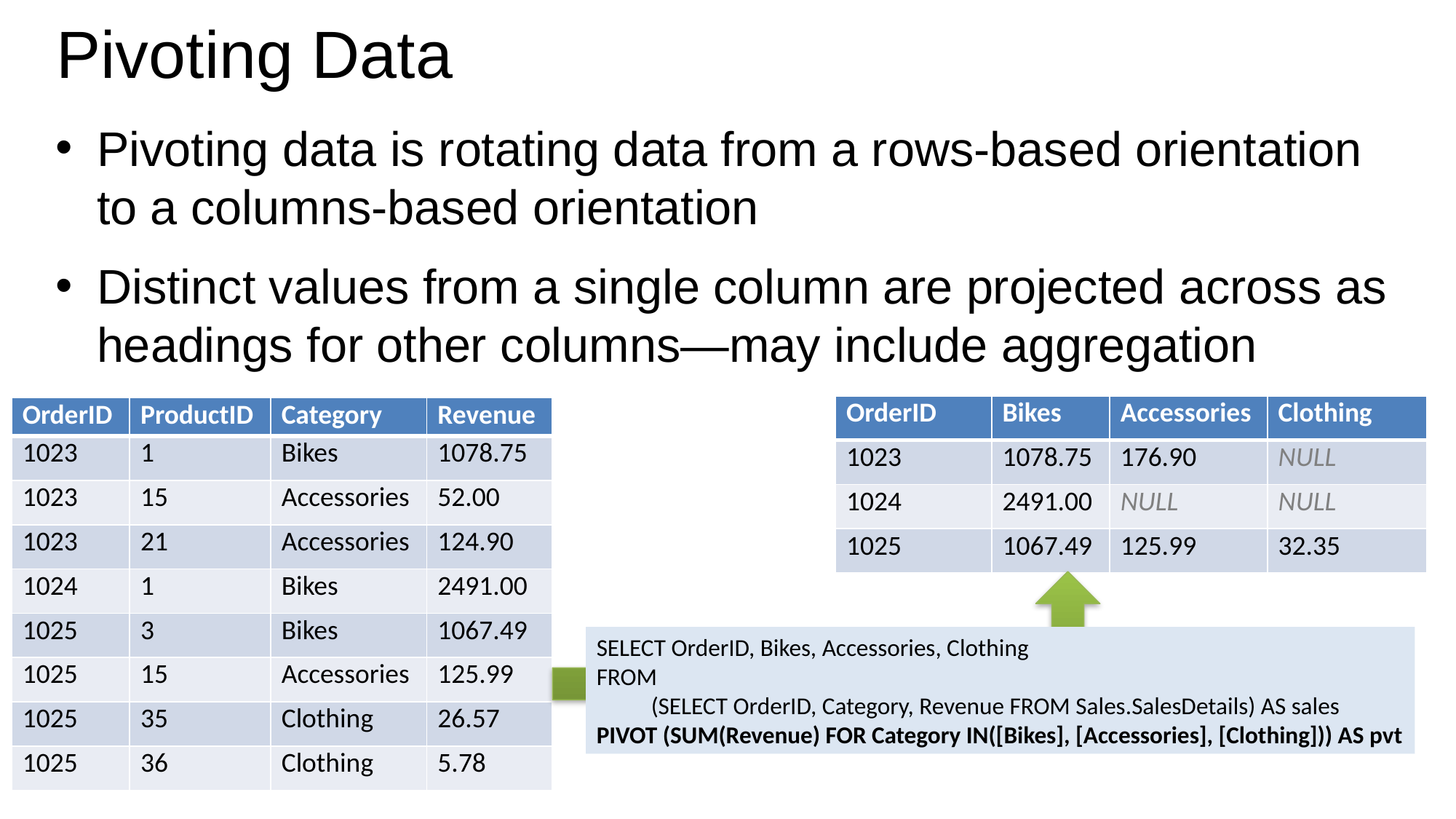

# Pivoting Data
Pivoting data is rotating data from a rows-based orientation to a columns-based orientation
Distinct values from a single column are projected across as headings for other columns—may include aggregation

| OrderID | Bikes | Accessories | Clothing |
| --- | --- | --- | --- |
| 1023 | 1078.75 | 176.90 | NULL |
| 1024 | 2491.00 | NULL | NULL |
| 1025 | 1067.49 | 125.99 | 32.35 |
| OrderID | ProductID | Category | Revenue |
| --- | --- | --- | --- |
| 1023 | 1 | Bikes | 1078.75 |
| 1023 | 15 | Accessories | 52.00 |
| 1023 | 21 | Accessories | 124.90 |
| 1024 | 1 | Bikes | 2491.00 |
| 1025 | 3 | Bikes | 1067.49 |
| 1025 | 15 | Accessories | 125.99 |
| 1025 | 35 | Clothing | 26.57 |
| 1025 | 36 | Clothing | 5.78 |

SELECT OrderID, Bikes, Accessories, Clothing
FROM
(SELECT OrderID, Category, Revenue FROM Sales.SalesDetails) AS sales
PIVOT (SUM(Revenue) FOR Category IN([Bikes], [Accessories], [Clothing])) AS pvt